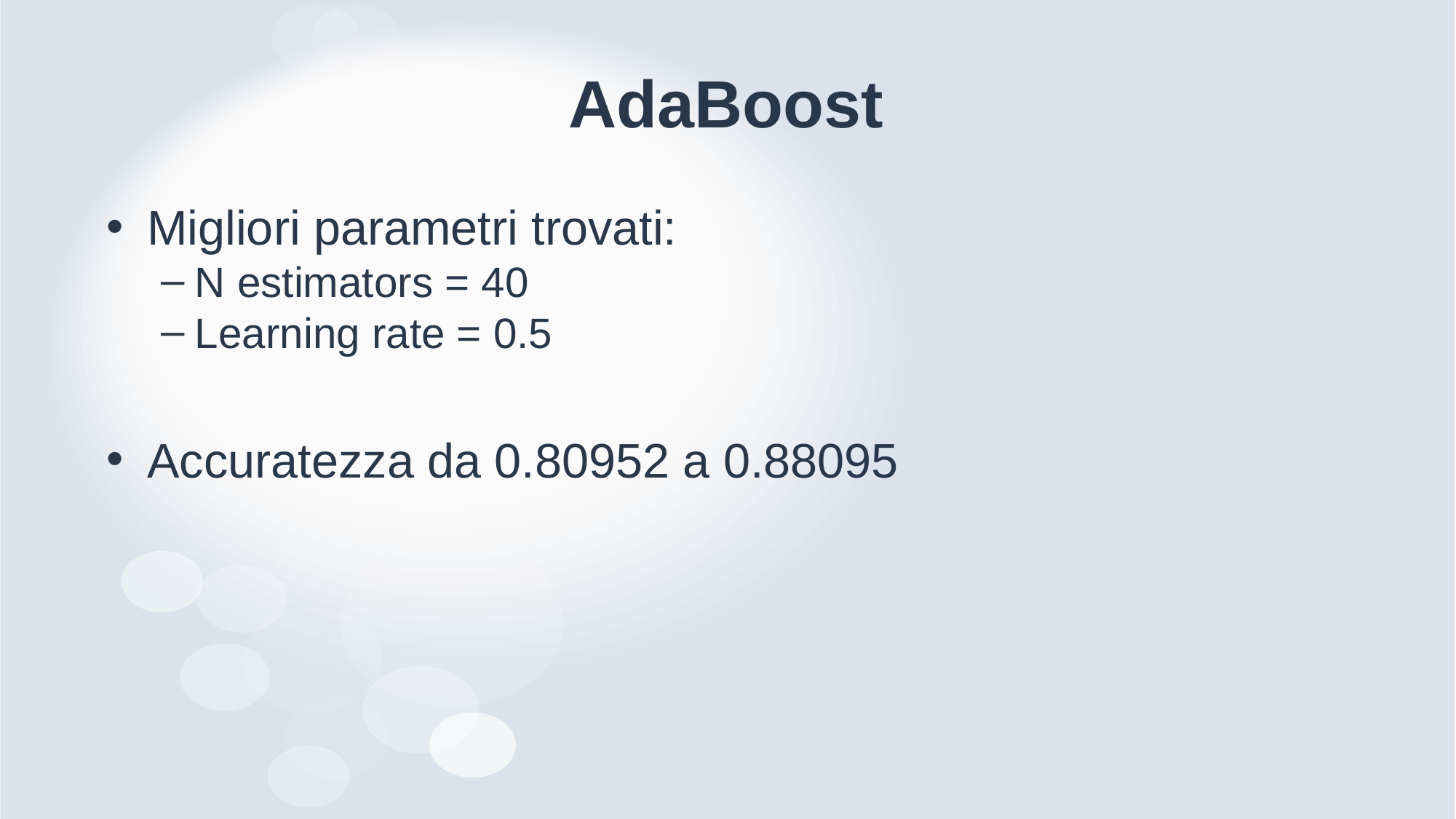

# AdaBoost
Migliori parametri trovati:
N estimators = 40
Learning rate = 0.5

Accuratezza da 0.80952 a 0.88095